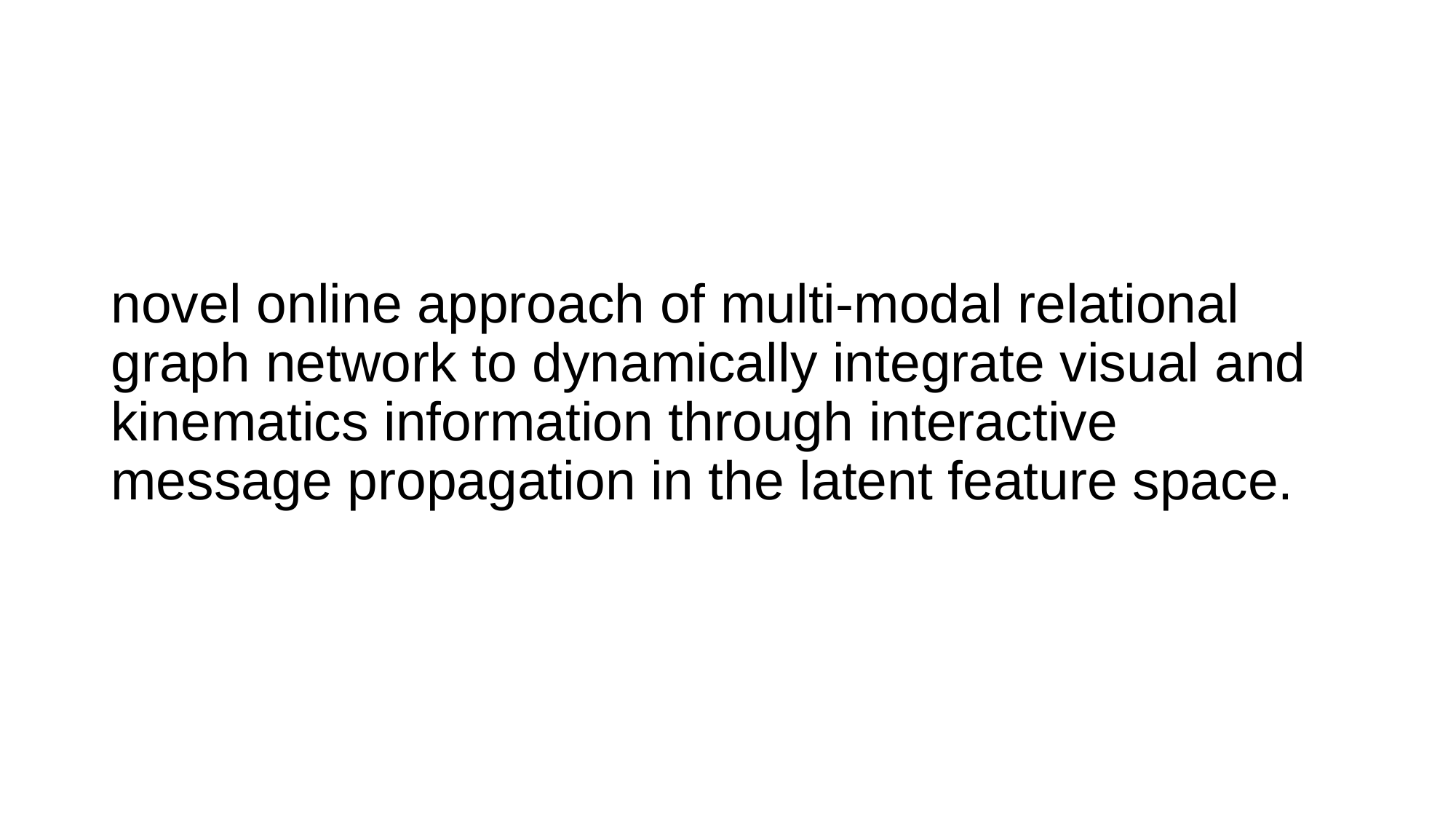

# novel online approach of multi-modal relational graph network to dynamically integrate visual and kinematics information through interactive message propagation in the latent feature space.